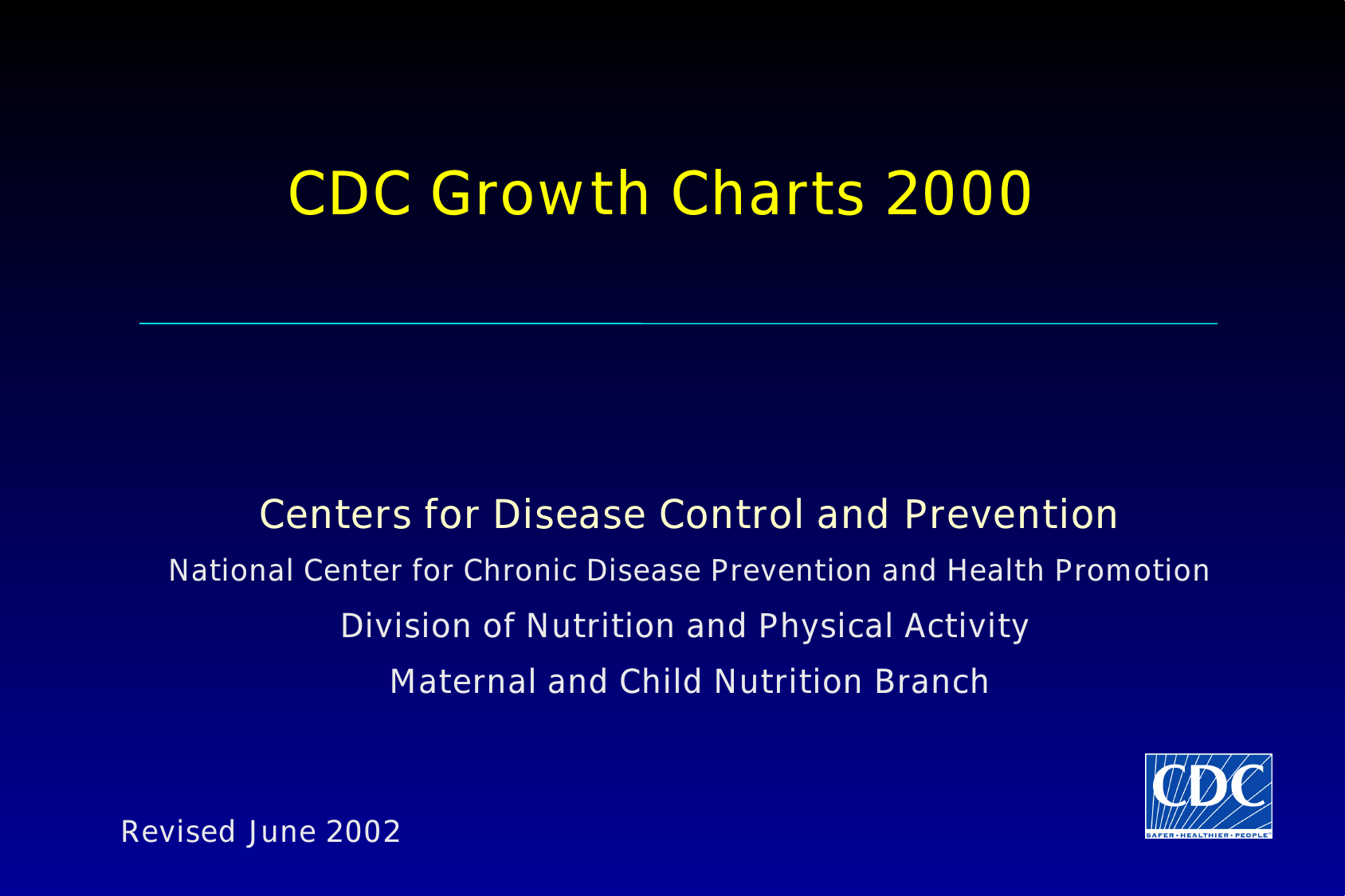

CDC Growth Charts 2000

Centers for Disease Control and Prevention
National Center for Chronic Disease Prevention and Health Promotion
Division of Nutrition and Physical Activity
Maternal and Child Nutrition Branch
Revised June 2002